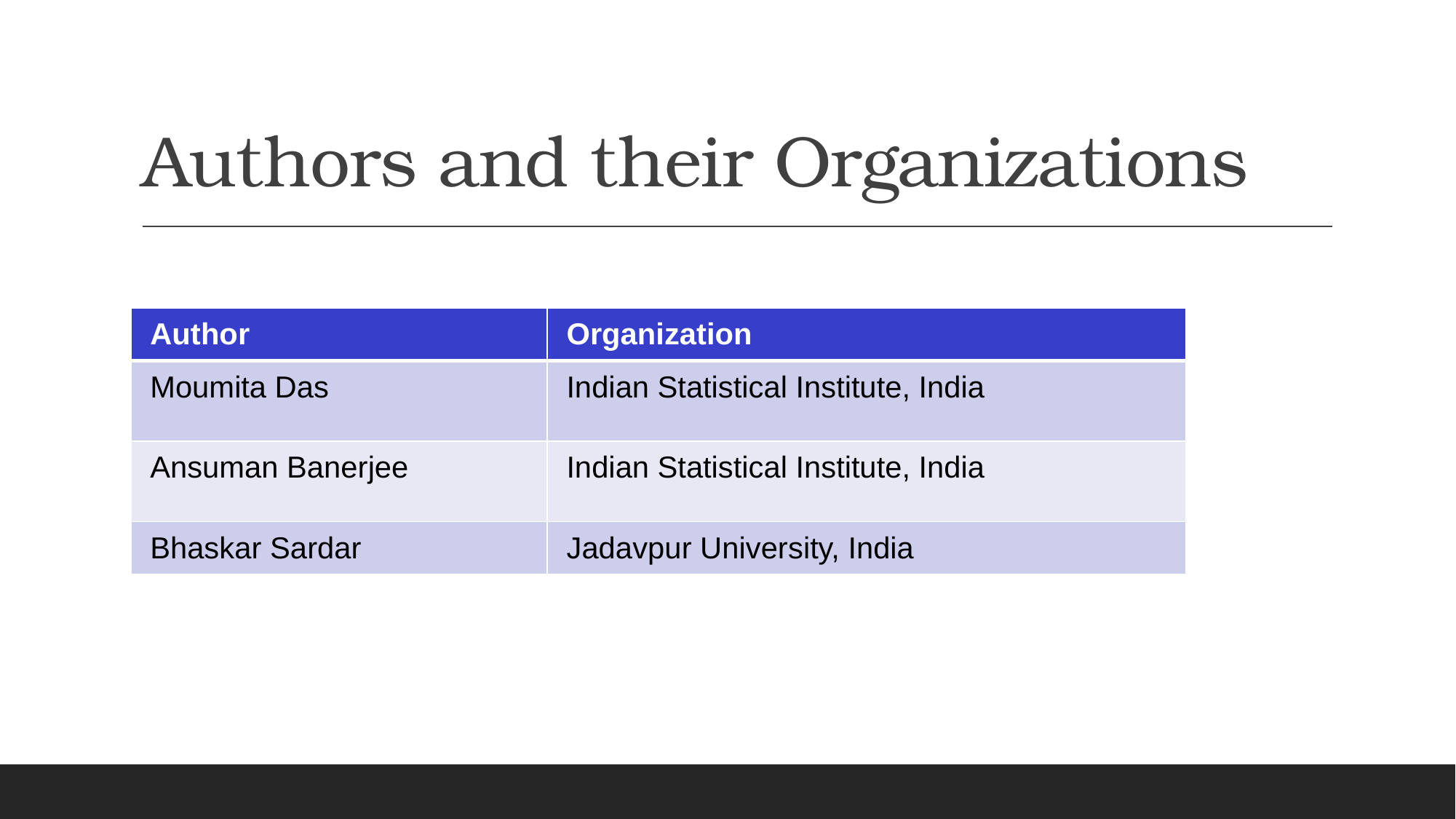

# Authors and their Organizations
| Author | Organization |
| --- | --- |
| Moumita Das | Indian Statistical Institute, India |
| Ansuman Banerjee | Indian Statistical Institute, India |
| Bhaskar Sardar | Jadavpur University, India |